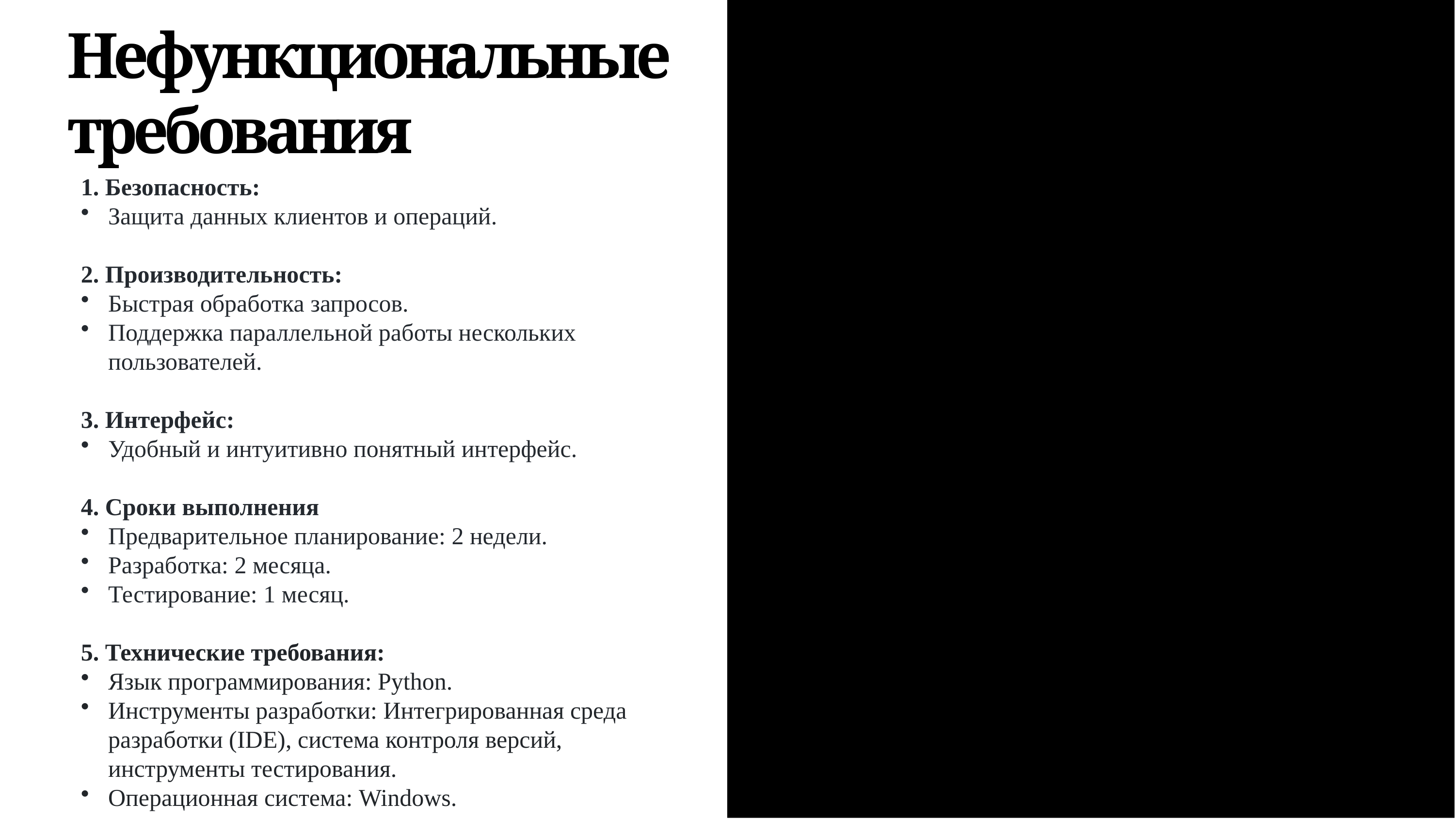

# Нефункциональные требования
1. Безопасность:
Защита данных клиентов и операций.

2. Производительность:
Быстрая обработка запросов.
Поддержка параллельной работы нескольких пользователей.

3. Интерфейс:
Удобный и интуитивно понятный интерфейс.

4. Сроки выполнения
Предварительное планирование: 2 недели.
Разработка: 2 месяца.
Тестирование: 1 месяц.

5. Технические требования:
Язык программирования: Python.
Инструменты разработки: Интегрированная среда разработки (IDE), система контроля версий, инструменты тестирования.
Операционная система: Windows.